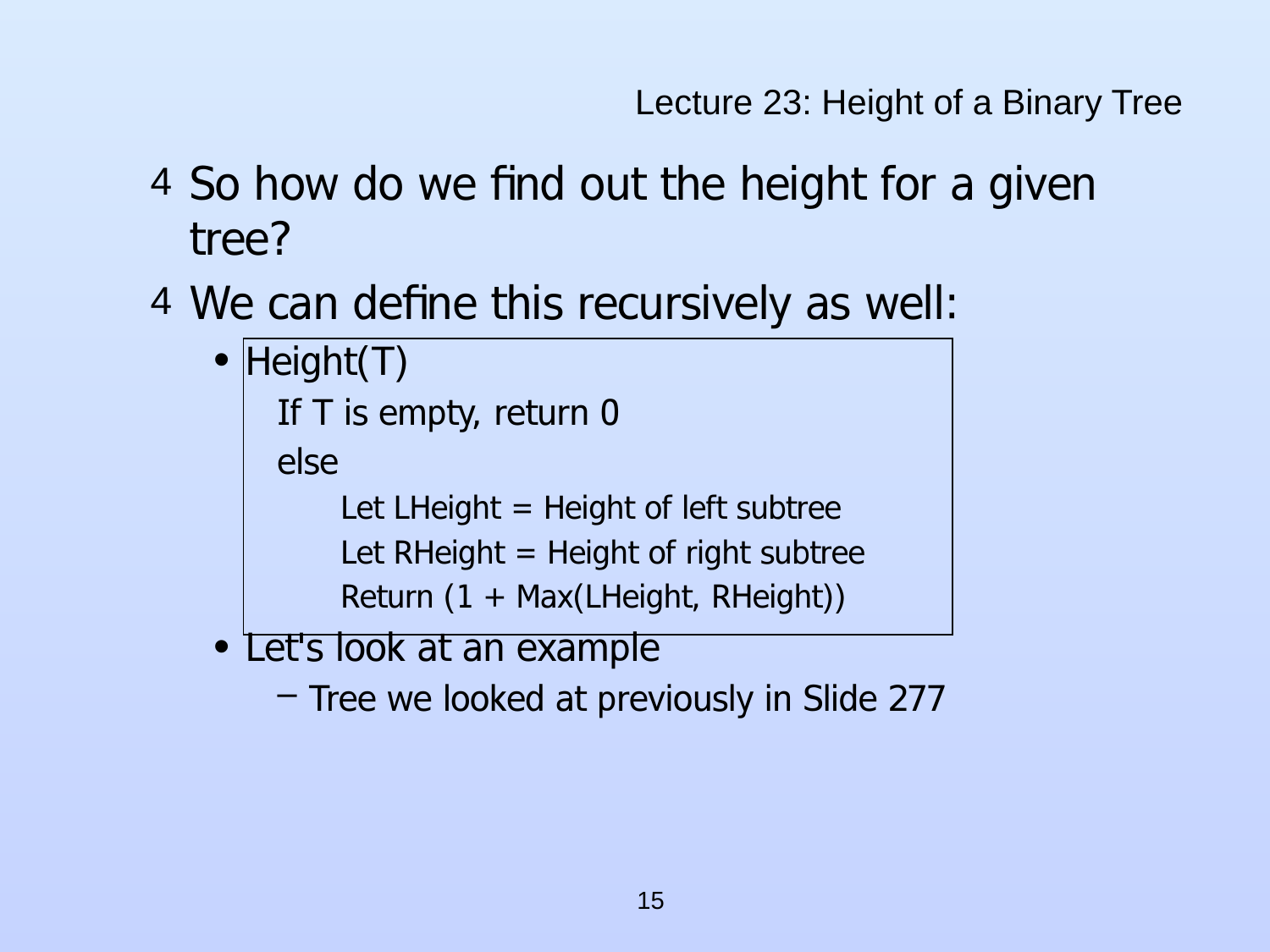

# Lecture 23: Height of a Binary Tree
So how do we find out the height for a given tree?
We can define this recursively as well:
Height(T)
If T is empty, return 0
else
Let LHeight = Height of left subtree
Let RHeight = Height of right subtree
Return (1 + Max(LHeight, RHeight))
Let's look at an example
Tree we looked at previously in Slide 277

15